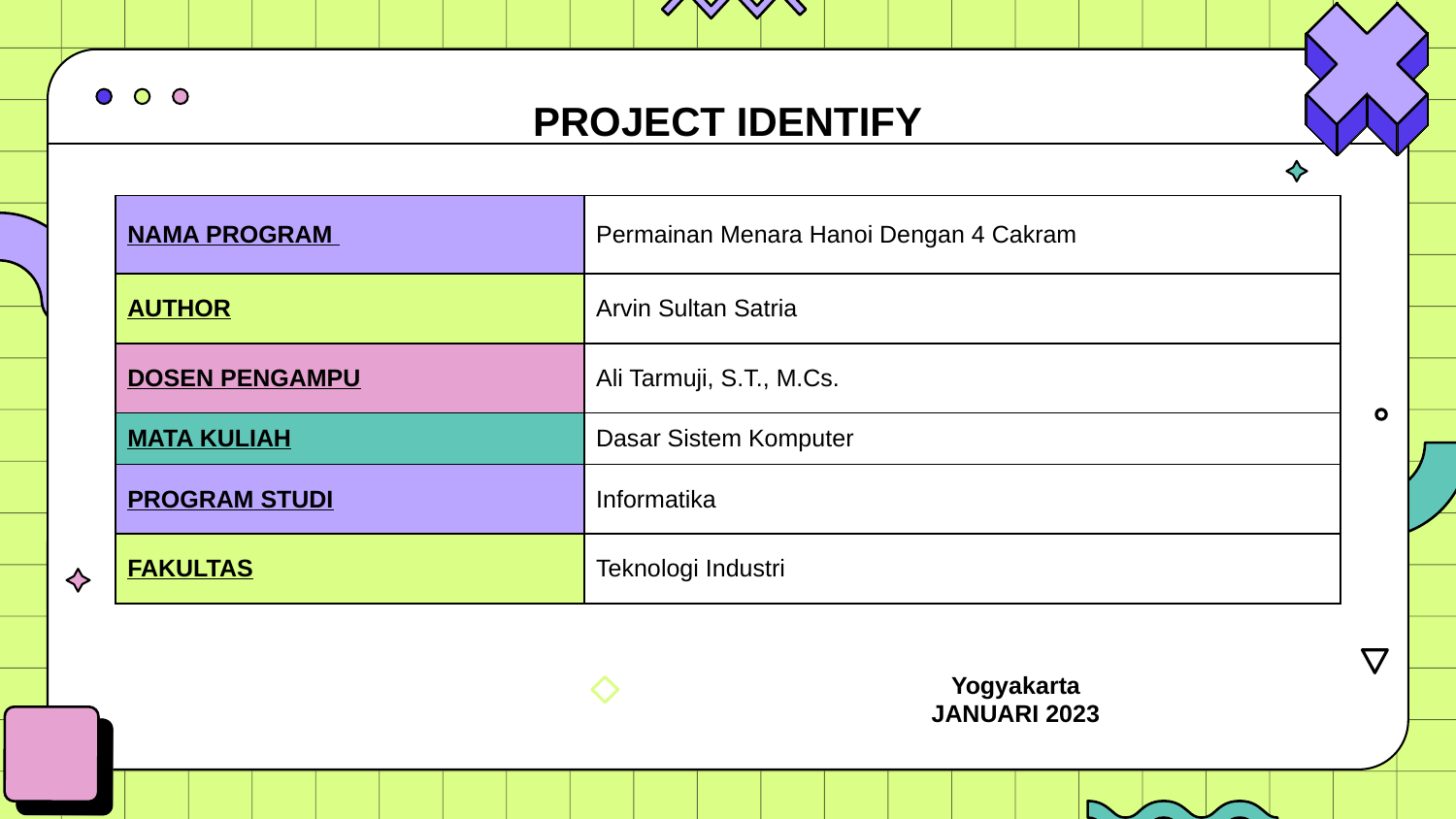

# PROJECT IDENTIFY

| NAMA PROGRAM | Permainan Menara Hanoi Dengan 4 Cakram |
| --- | --- |
| AUTHOR | Arvin Sultan Satria |
| DOSEN PENGAMPU | Ali Tarmuji, S.T., M.Cs. |
| MATA KULIAH | Dasar Sistem Komputer |
| PROGRAM STUDI | Informatika |
| FAKULTAS | Teknologi Industri |

Yogyakarta
JANUARI 2023